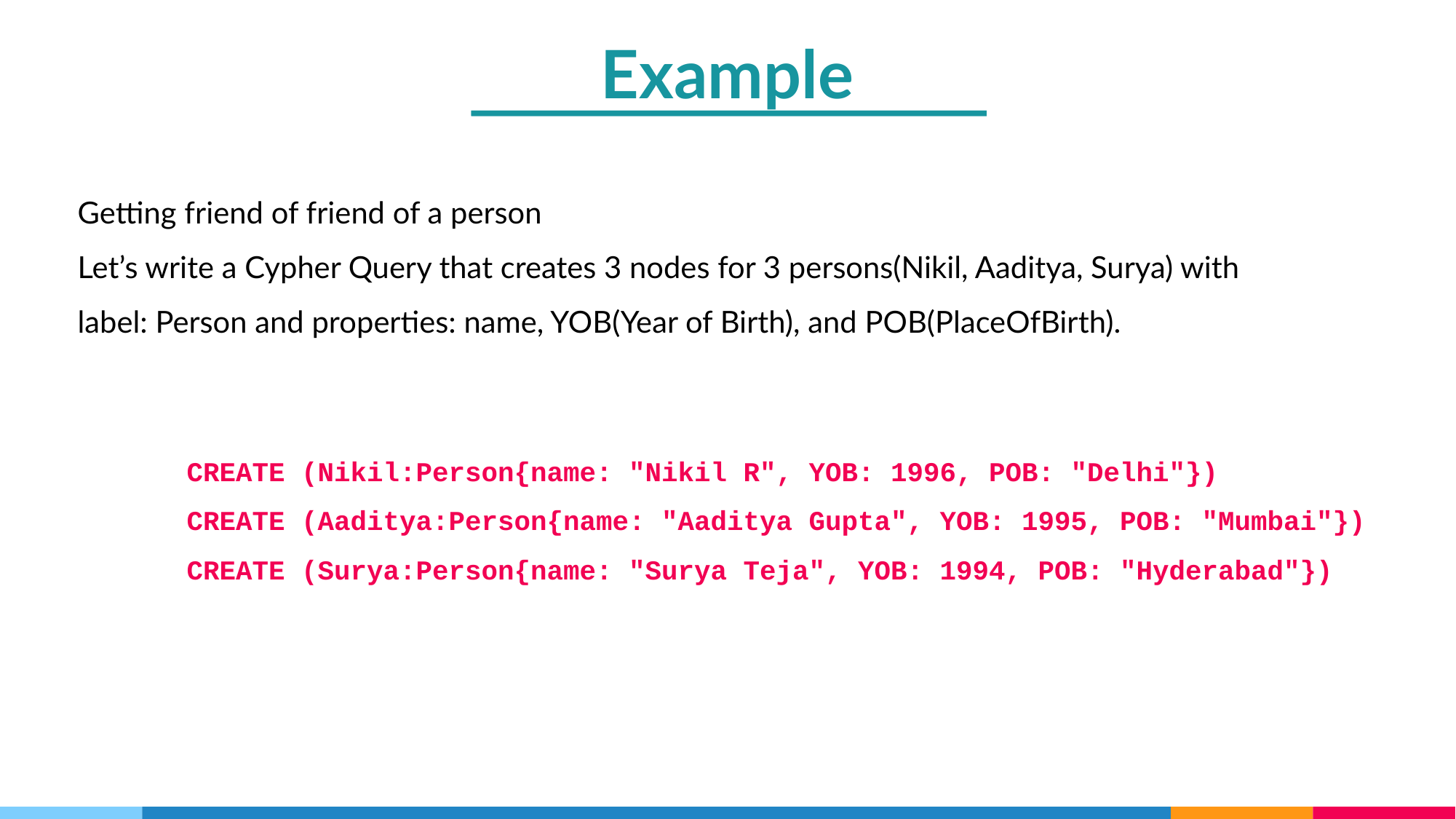

Example

Getting friend of friend of a person
Let’s write a Cypher Query that creates 3 nodes for 3 persons(Nikil, Aaditya, Surya) with
label: Person and properties: name, YOB(Year of Birth), and POB(PlaceOfBirth).

CREATE (Nikil:Person{name: "Nikil R", YOB: 1996, POB: "Delhi"})
CREATE (Aaditya:Person{name: "Aaditya Gupta", YOB: 1995, POB: "Mumbai"})
CREATE (Surya:Person{name: "Surya Teja", YOB: 1994, POB: "Hyderabad"})